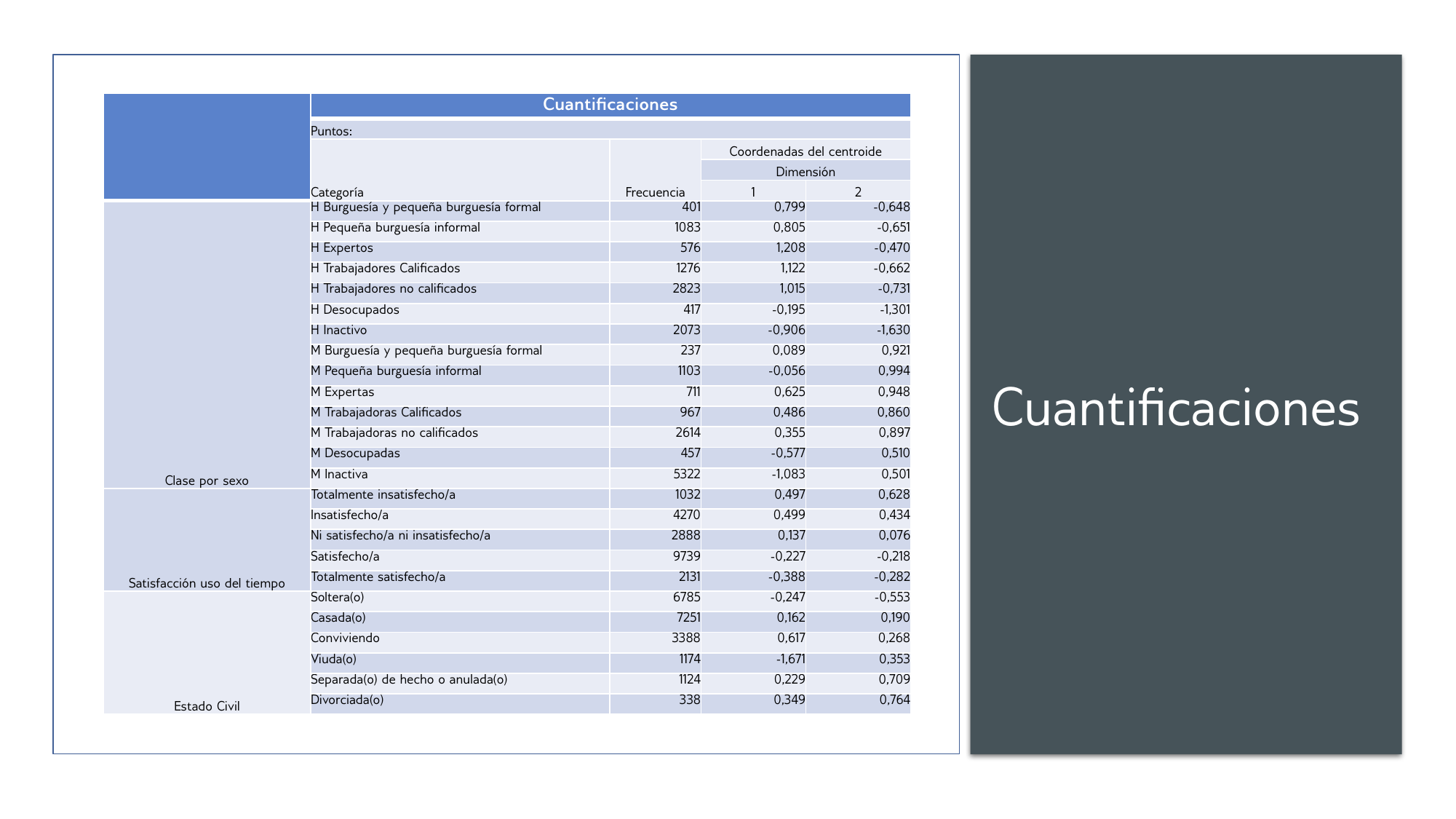

|  | Cuantificaciones |  |  |  |
| --- | --- | --- | --- | --- |
|  | Puntos: |  |  |  |
|  | Categoría | Frecuencia | Coordenadas del centroide |  |
|  |  |  | Dimensión |  |
|  |  |  | 1 | 2 |
| Clase por sexo | H Burguesía y pequeña burguesía formal | 401 | 0,799 | -0,648 |
|  | H Pequeña burguesía informal | 1083 | 0,805 | -0,651 |
|  | H Expertos | 576 | 1,208 | -0,470 |
|  | H Trabajadores Calificados | 1276 | 1,122 | -0,662 |
|  | H Trabajadores no calificados | 2823 | 1,015 | -0,731 |
|  | H Desocupados | 417 | -0,195 | -1,301 |
|  | H Inactivo | 2073 | -0,906 | -1,630 |
|  | M Burguesía y pequeña burguesía formal | 237 | 0,089 | 0,921 |
|  | M Pequeña burguesía informal | 1103 | -0,056 | 0,994 |
|  | M Expertas | 711 | 0,625 | 0,948 |
|  | M Trabajadoras Calificados | 967 | 0,486 | 0,860 |
|  | M Trabajadoras no calificados | 2614 | 0,355 | 0,897 |
|  | M Desocupadas | 457 | -0,577 | 0,510 |
|  | M Inactiva | 5322 | -1,083 | 0,501 |
| Satisfacción uso del tiempo | Totalmente insatisfecho/a | 1032 | 0,497 | 0,628 |
|  | Insatisfecho/a | 4270 | 0,499 | 0,434 |
|  | Ni satisfecho/a ni insatisfecho/a | 2888 | 0,137 | 0,076 |
|  | Satisfecho/a | 9739 | -0,227 | -0,218 |
|  | Totalmente satisfecho/a | 2131 | -0,388 | -0,282 |
| Estado Civil | Soltera(o) | 6785 | -0,247 | -0,553 |
|  | Casada(o) | 7251 | 0,162 | 0,190 |
|  | Conviviendo | 3388 | 0,617 | 0,268 |
|  | Viuda(o) | 1174 | -1,671 | 0,353 |
|  | Separada(o) de hecho o anulada(o) | 1124 | 0,229 | 0,709 |
|  | Divorciada(o) | 338 | 0,349 | 0,764 |
Cuantificaciones